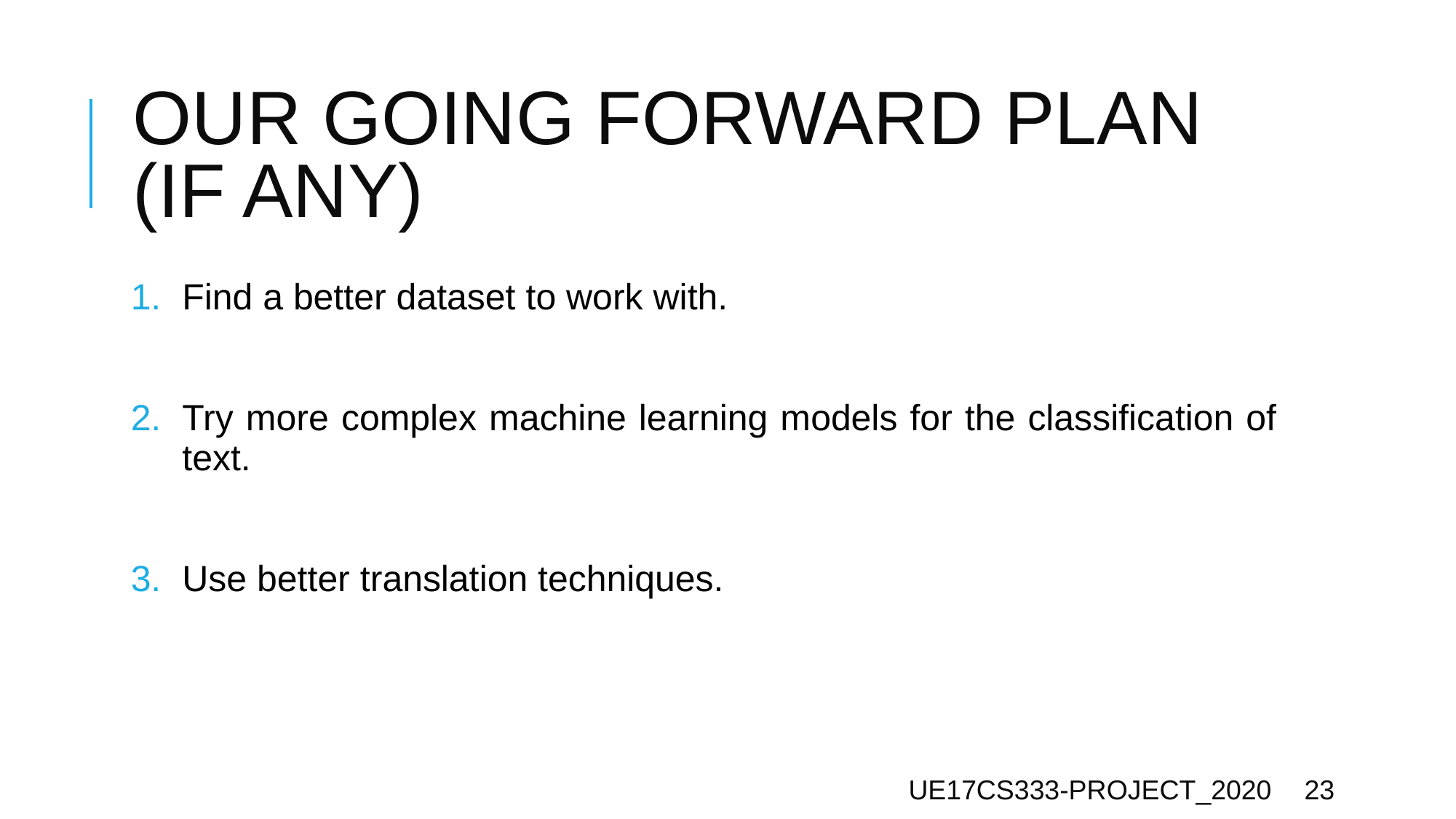

# OUR GOING FORWARD PLAN (IF ANY)
Find a better dataset to work with.

Try more complex machine learning models for the classification of text.

Use better translation techniques.
UE17CS333-PROJECT_2020
23